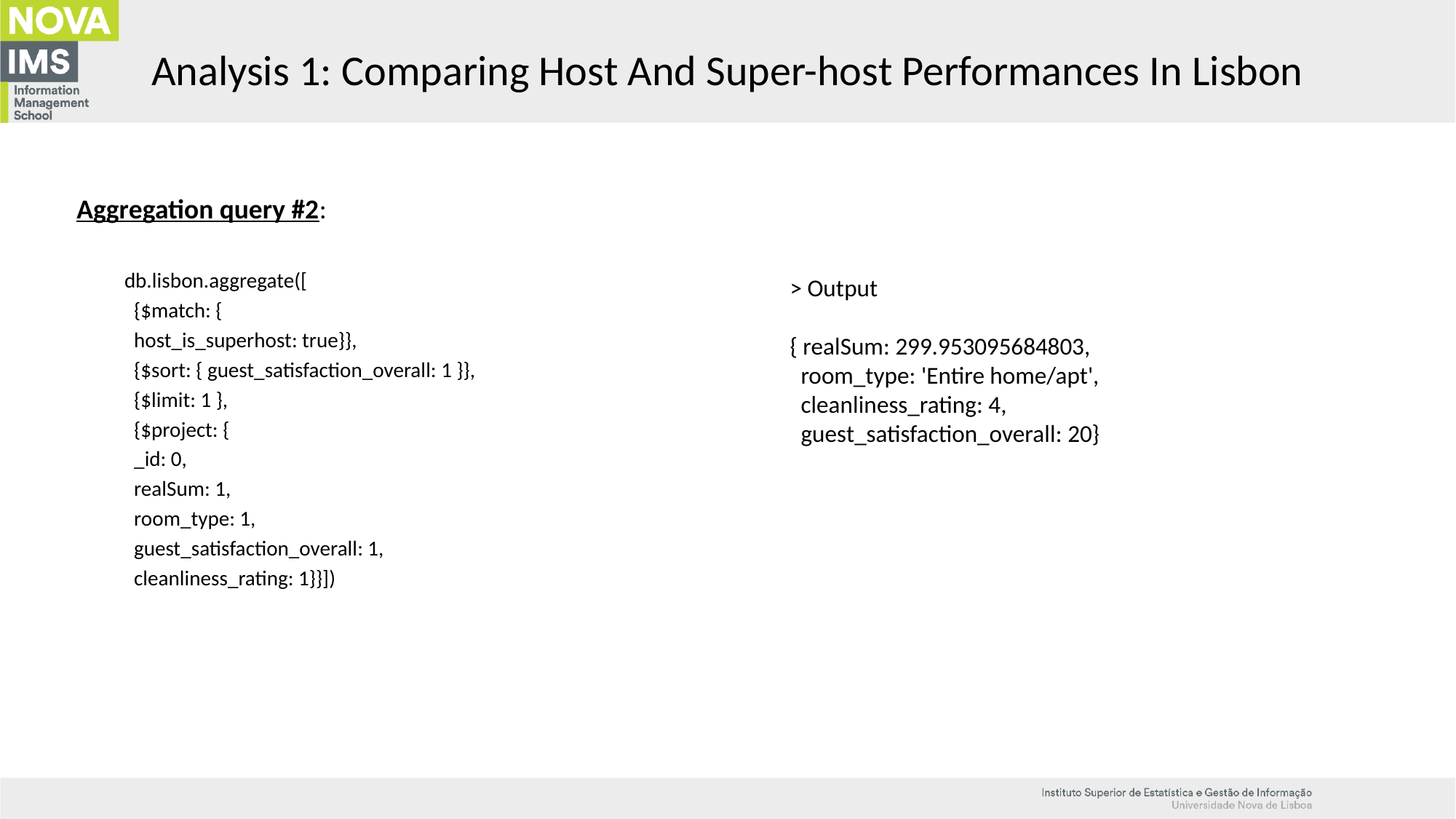

Analysis 1: Comparing Host And Super-host Performances In Lisbon
Aggregation query #2:

db.lisbon.aggregate([
  {$match: {
  host_is_superhost: true}},
  {$sort: { guest_satisfaction_overall: 1 }},
  {$limit: 1 },
  {$project: {
  _id: 0,
  realSum: 1,
  room_type: 1,
  guest_satisfaction_overall: 1,
  cleanliness_rating: 1}}])

> Output

{ realSum: 299.953095684803,
  room_type: 'Entire home/apt',
  cleanliness_rating: 4,
  guest_satisfaction_overall: 20}